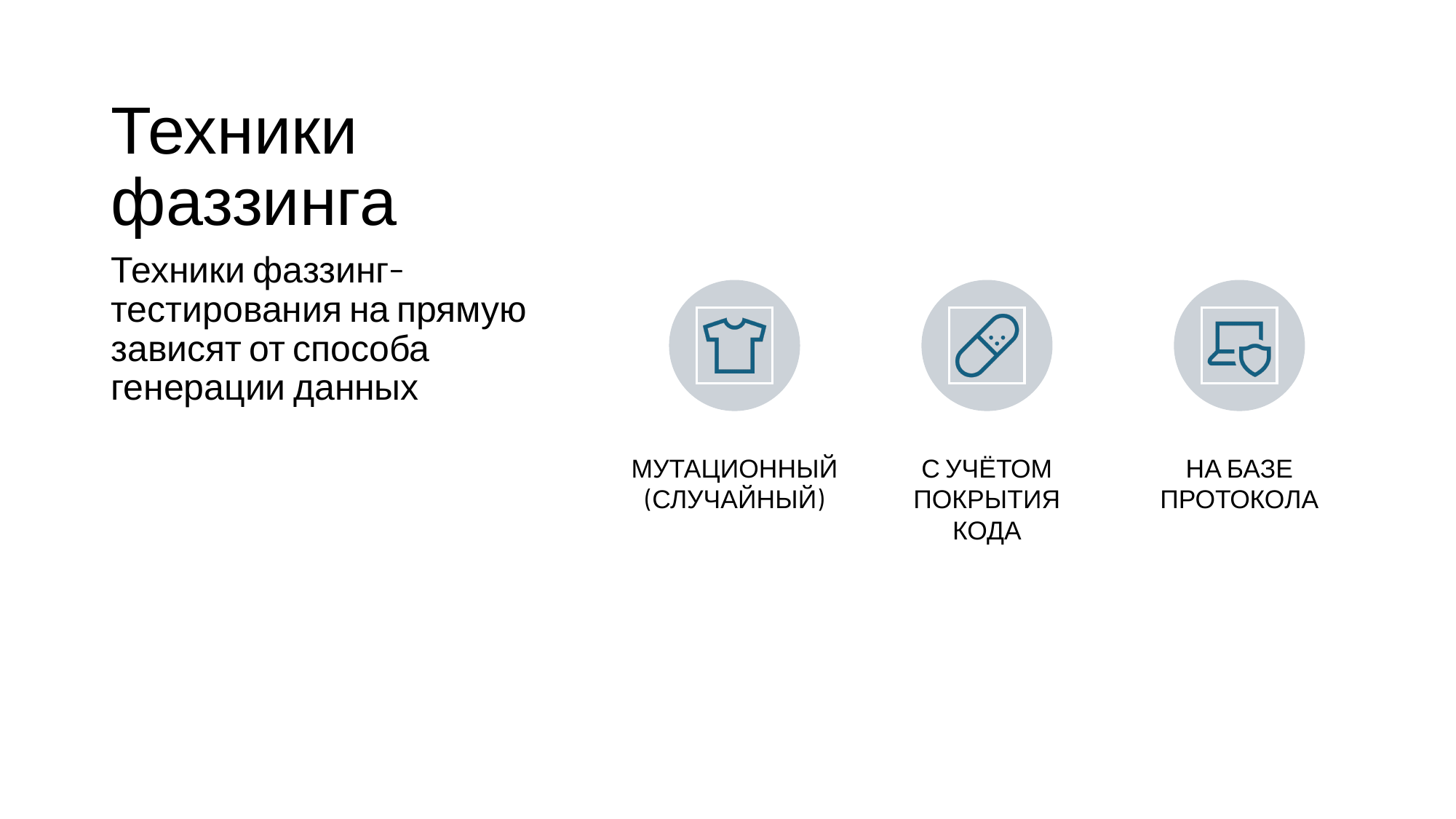

# Техники фаззинга
Мутационный (случайный)
С учётом покрытия кода
На базе протокола
Техники фаззинг-тестирования на прямую зависят от способа генерации данных